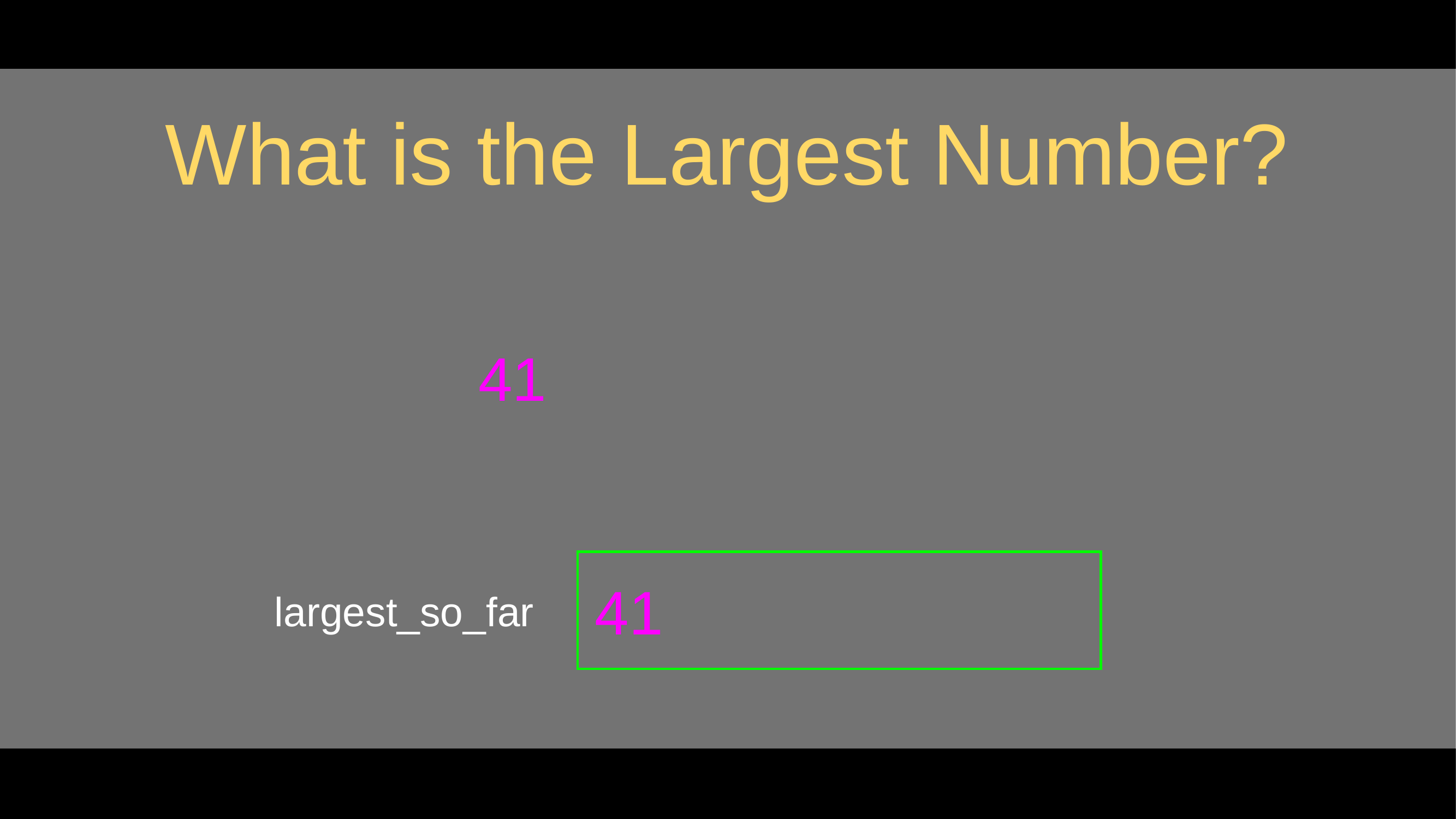

# What is the Largest Number?
41

41
largest_so_far